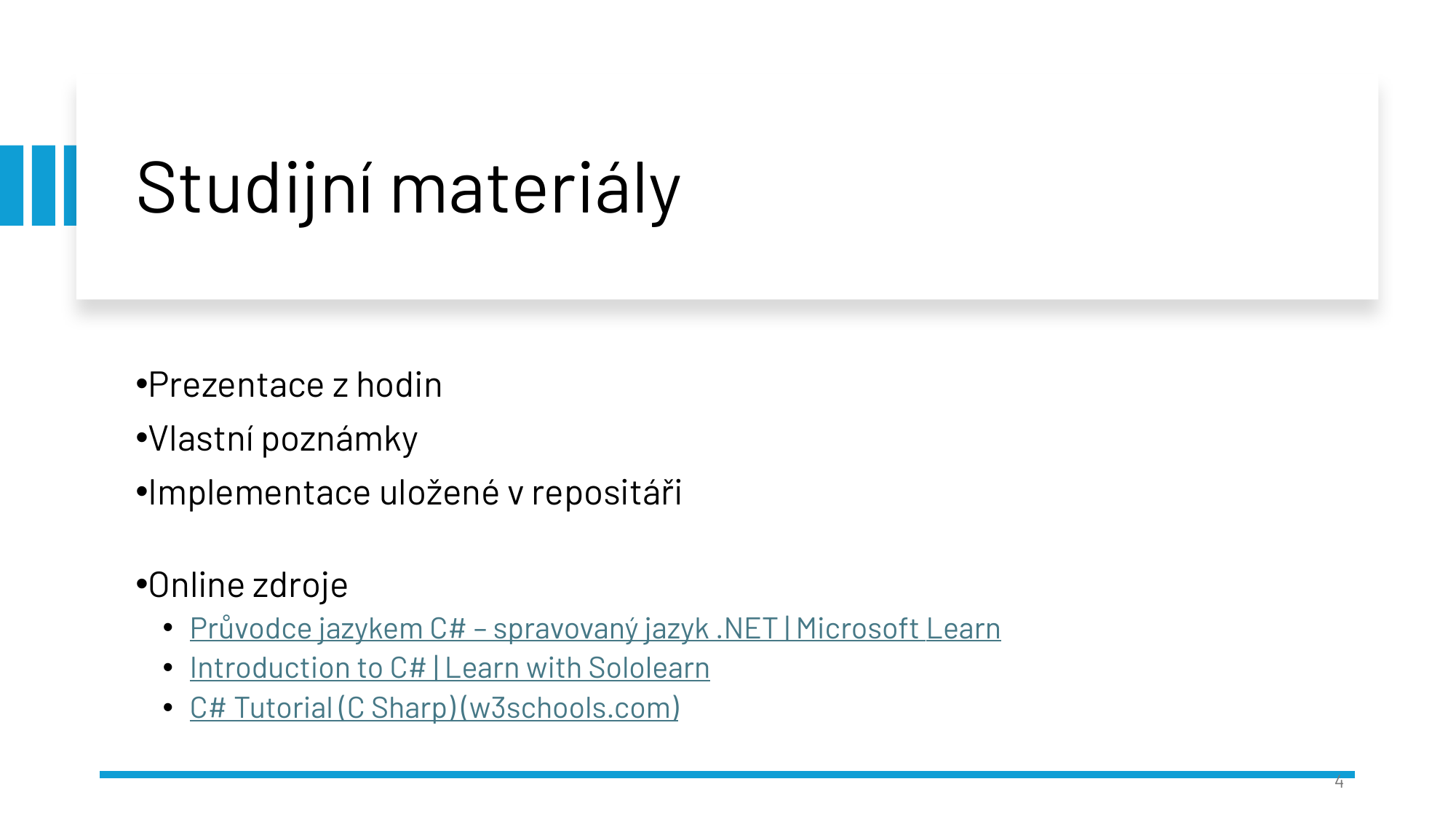

# Studijní materiály

Prezentace z hodin
Vlastní poznámky
Implementace uložené v repositáři
Online zdroje
Průvodce jazykem C# – spravovaný jazyk .NET | Microsoft Learn
Introduction to C# | Learn with Sololearn
C# Tutorial (C Sharp) (w3schools.com)

4